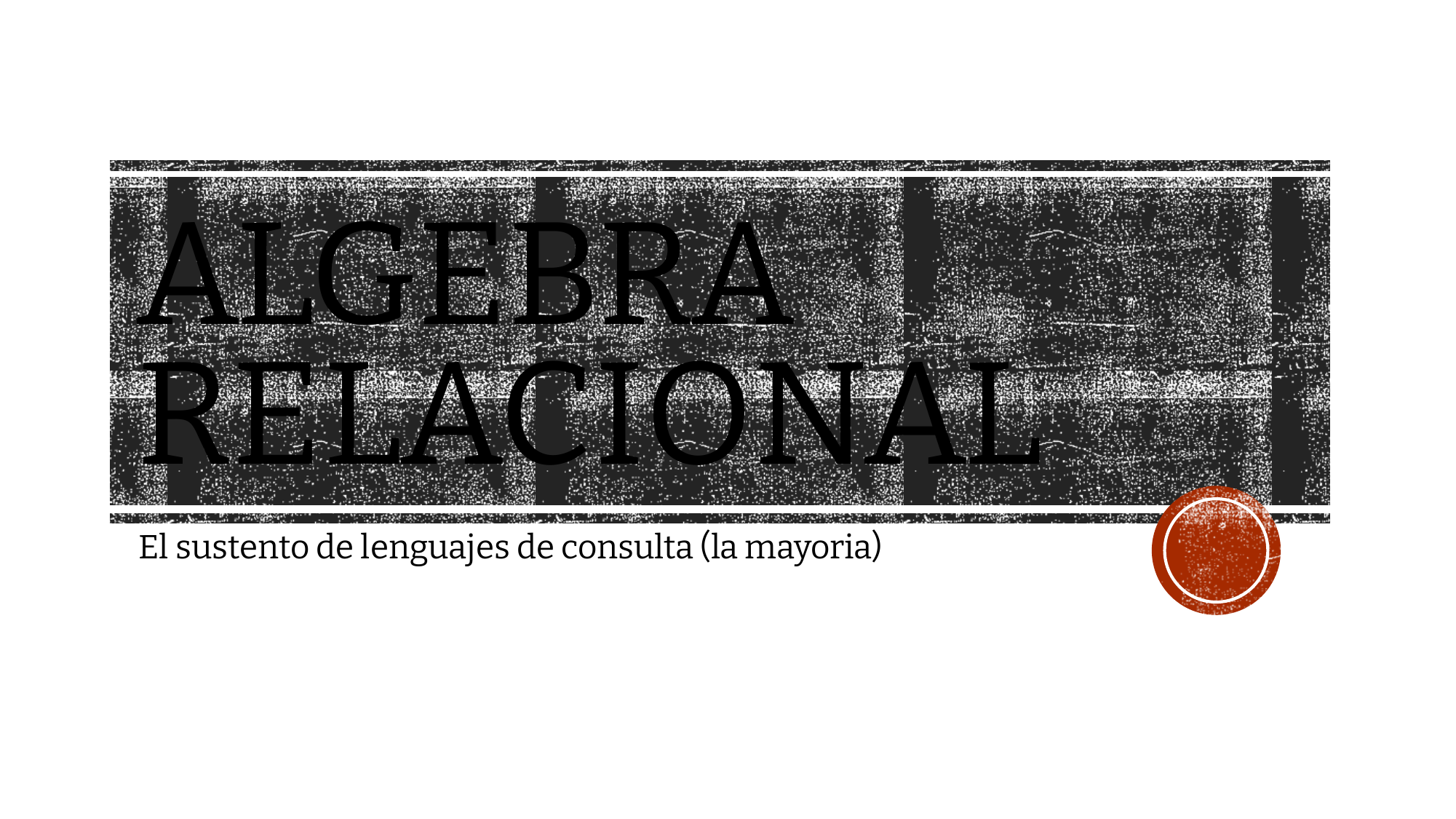

# Algebra Relacional
El sustento de lenguajes de consulta (la mayoria)